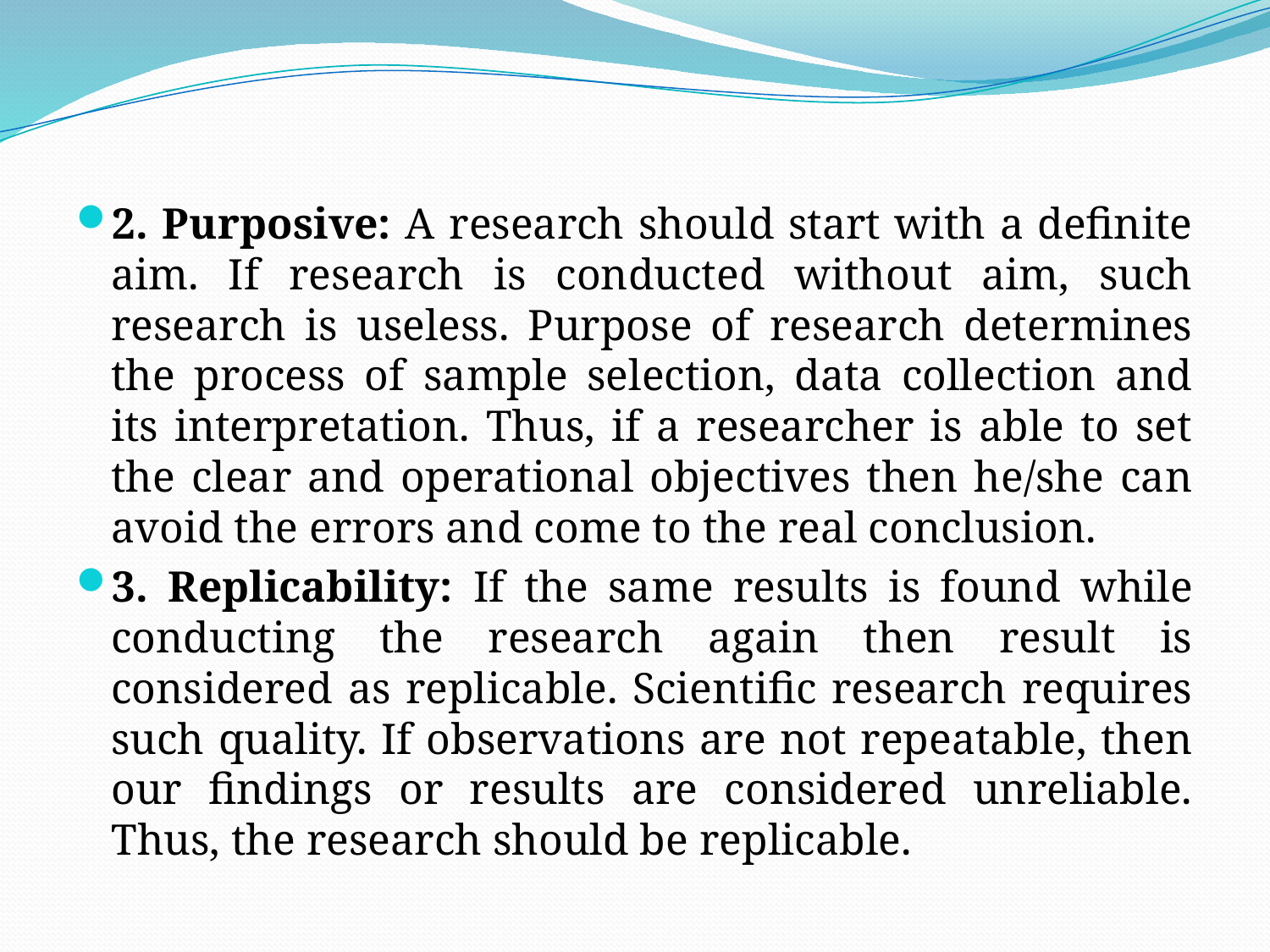

2. Purposive: A research should start with a definite aim. If research is conducted without aim, such research is useless. Purpose of research determines the process of sample selection, data collection and its interpretation. Thus, if a researcher is able to set the clear and operational objectives then he/she can avoid the errors and come to the real conclusion.
3. Replicability: If the same results is found while conducting the research again then result is considered as replicable. Scientific research requires such quality. If observations are not repeatable, then our findings or results are considered unreliable. Thus, the research should be replicable.